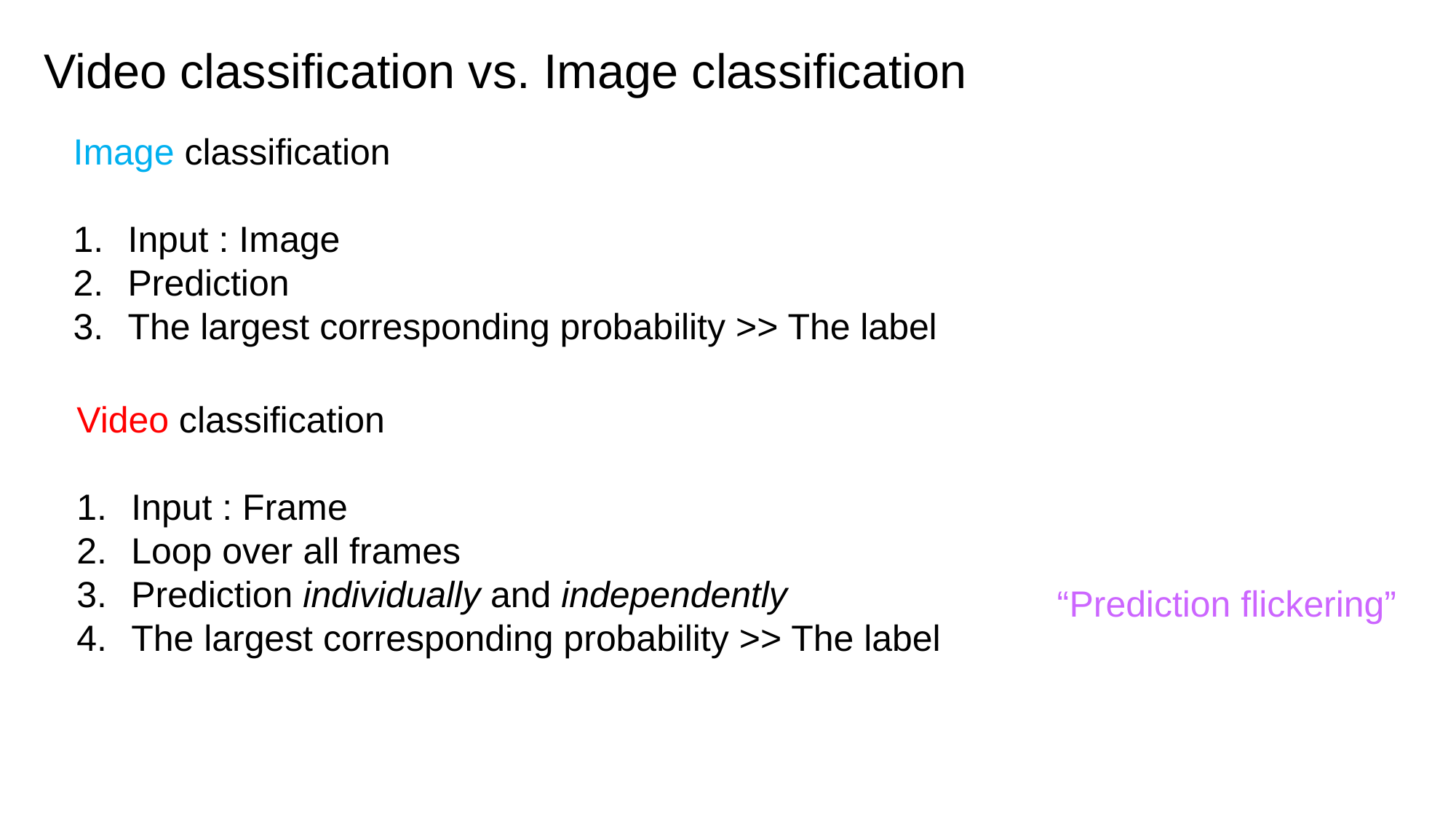

# Video classification vs. Image classification
Image classification

Input : Image
Prediction
The largest corresponding probability >> The label
Video classification

Input : Frame
Loop over all frames
Prediction individually and independently
The largest corresponding probability >> The label
“Prediction flickering”